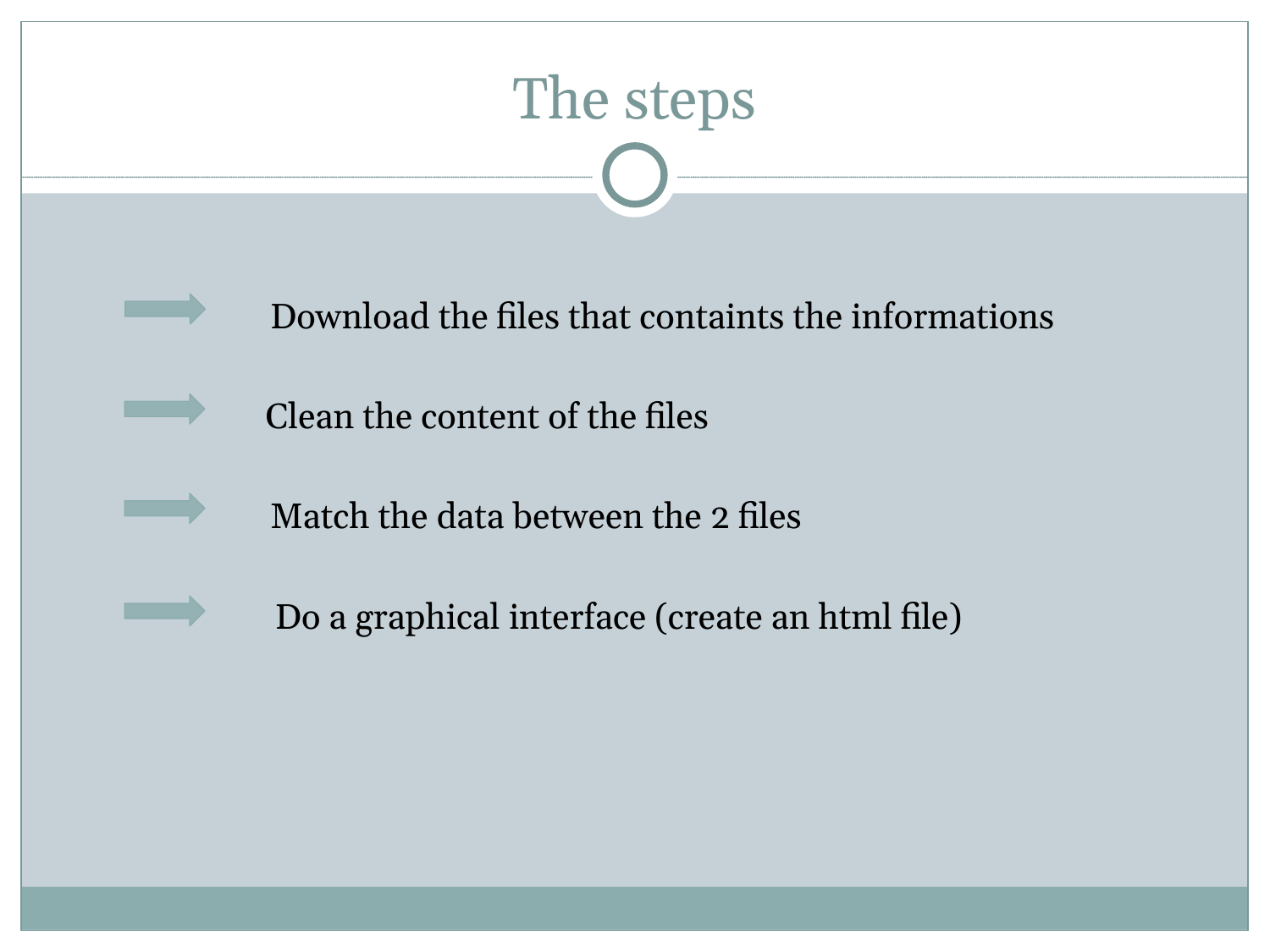

The steps

Download the files that containts the informations

Clean the content of the files

Match the data between the 2 files

Do a graphical interface (create an html file)